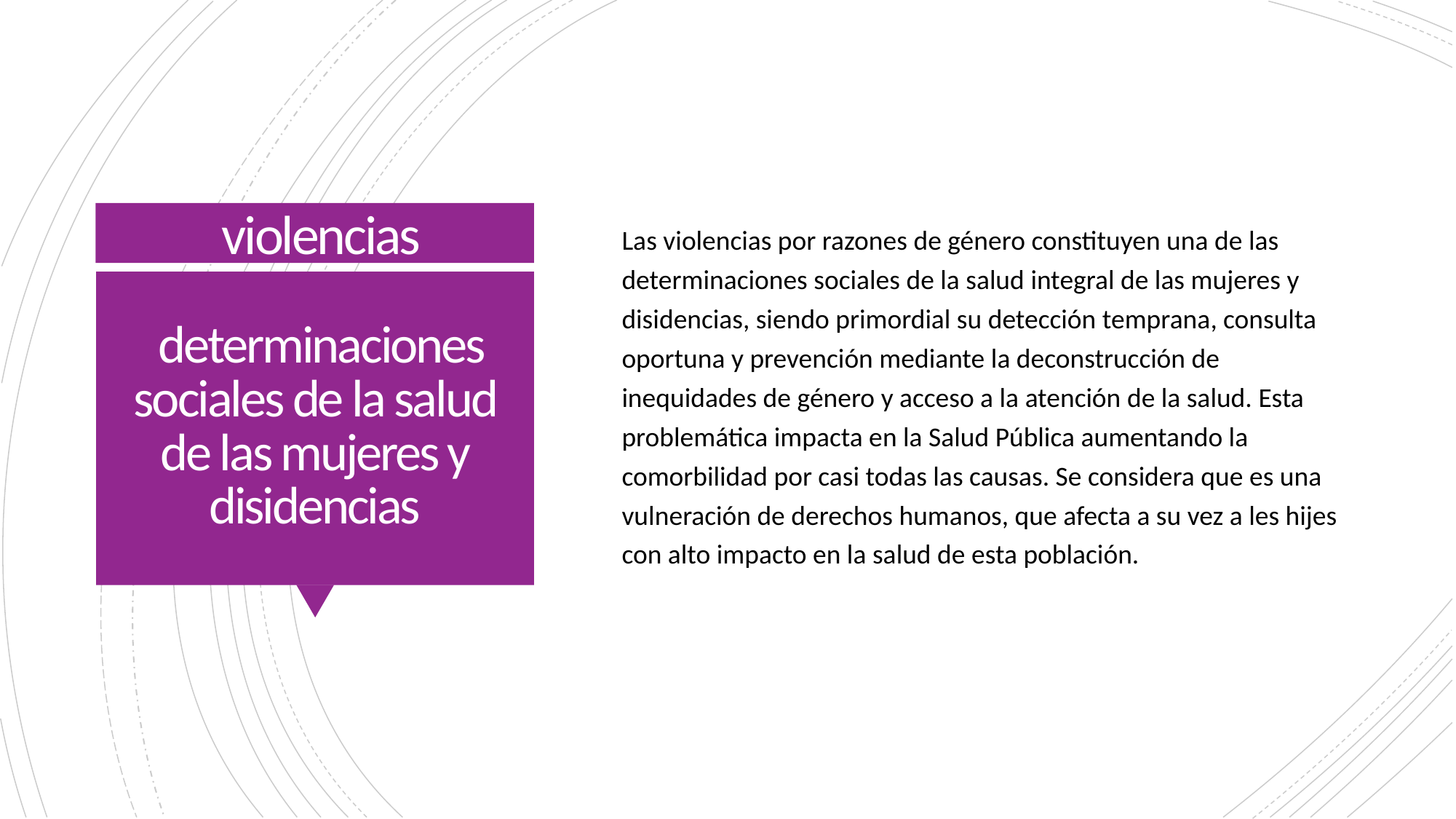

Las violencias por razones de género constituyen una de las determinaciones sociales de la salud integral de las mujeres y disidencias, siendo primordial su detección temprana, consulta oportuna y prevención mediante la deconstrucción de inequidades de género y acceso a la atención de la salud. Esta problemática impacta en la Salud Pública aumentando la comorbilidad por casi todas las causas. Se considera que es una vulneración de derechos humanos, que afecta a su vez a les hijes con alto impacto en la salud de esta población.
 violencias
# determinaciones sociales de la salud de las mujeres y disidencias